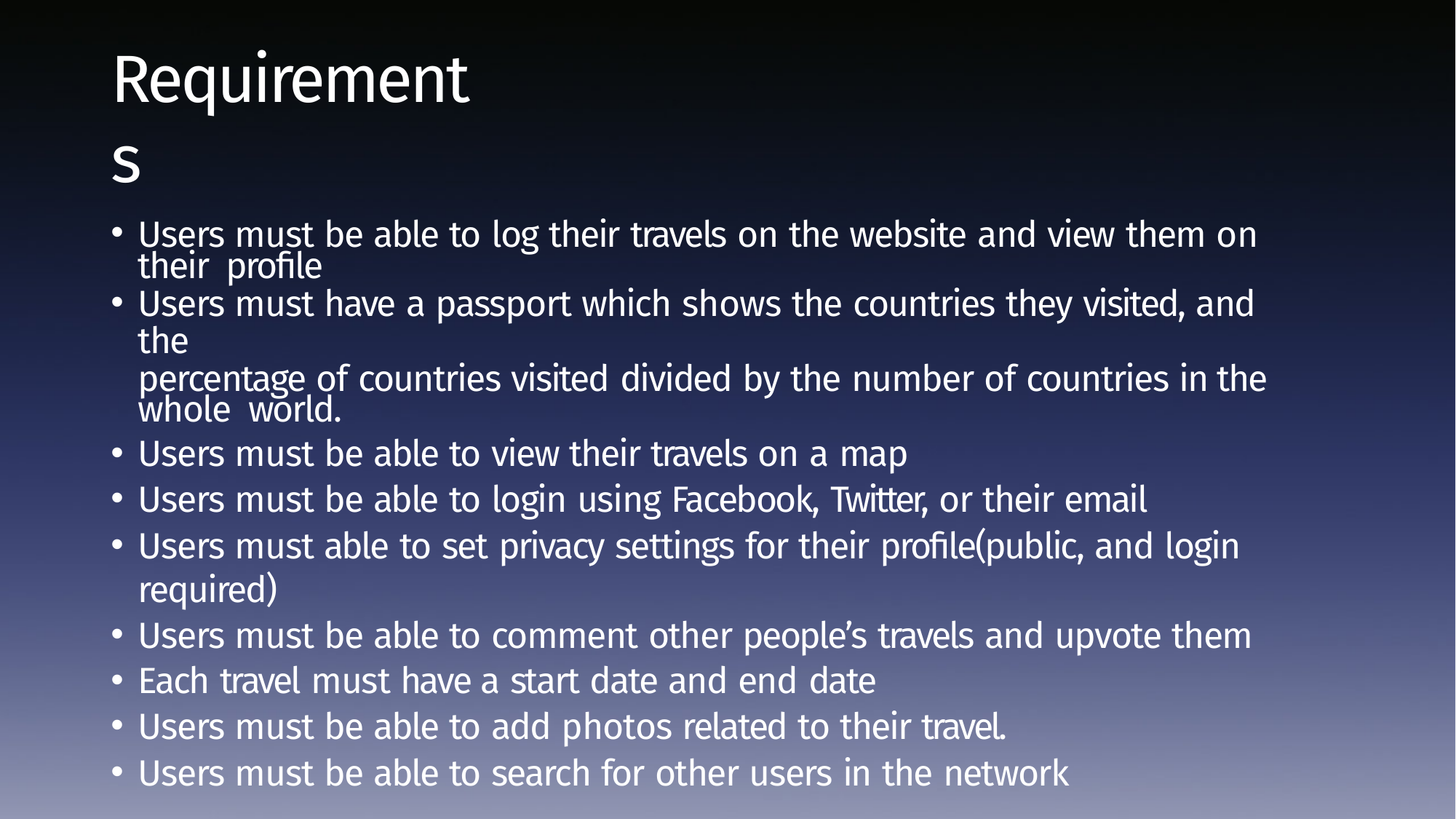

# Requirements
Users must be able to log their travels on the website and view them on their  profile
Users must have a passport which shows the countries they visited, and the
percentage of countries visited divided by the number of countries in the whole  world.
Users must be able to view their travels on a map
Users must be able to login using Facebook, Twitter, or their email
Users must able to set privacy settings for their profile(public, and login required)
Users must be able to comment other people’s travels and upvote them
Each travel must have a start date and end date
Users must be able to add photos related to their travel.
Users must be able to search for other users in the network